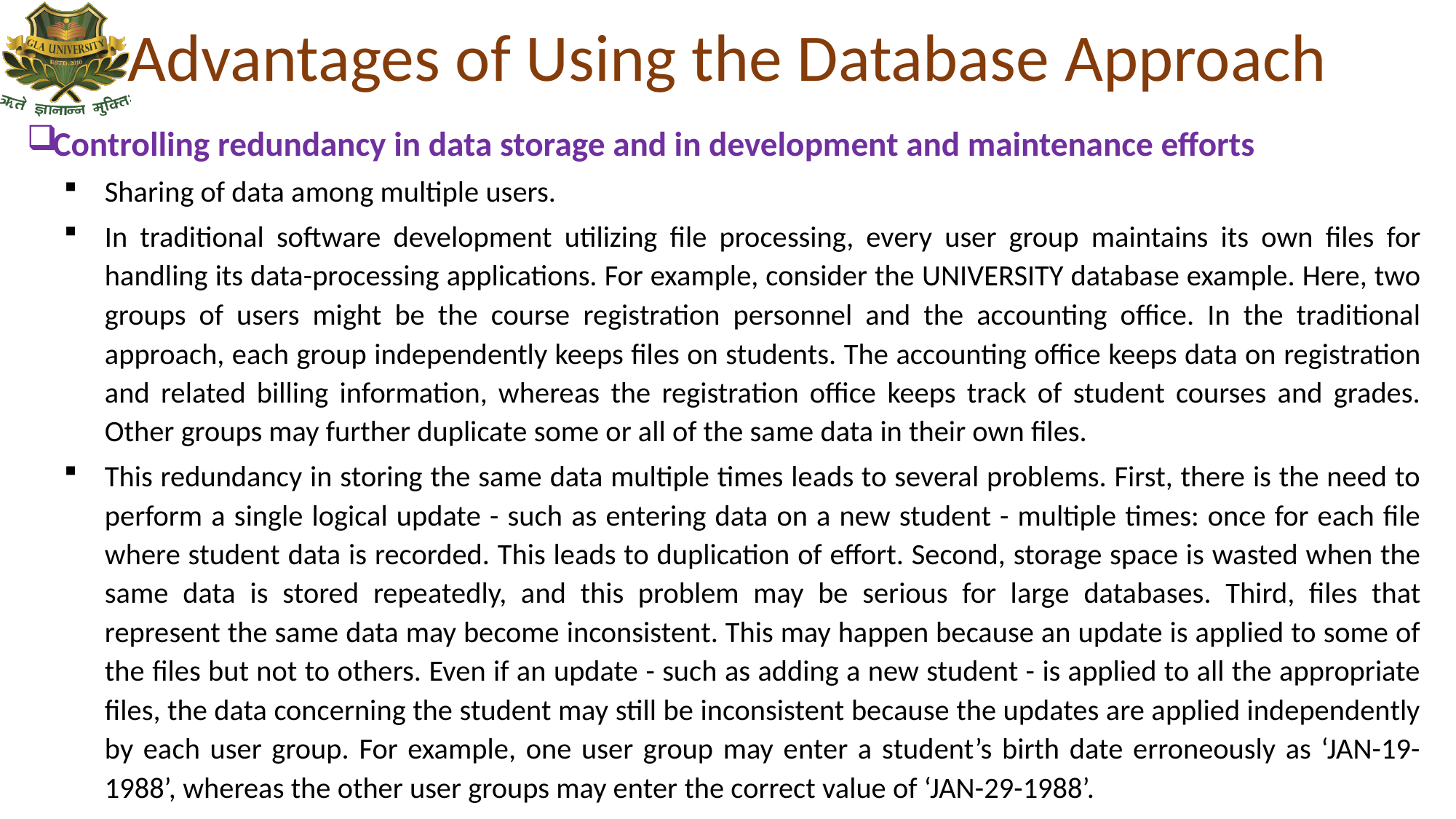

# Advantages of Using the Database Approach
Controlling redundancy in data storage and in development and maintenance efforts
Sharing of data among multiple users.
In traditional software development utilizing file processing, every user group maintains its own files for handling its data-processing applications. For example, consider the UNIVERSITY database example. Here, two groups of users might be the course registration personnel and the accounting office. In the traditional approach, each group independently keeps files on students. The accounting office keeps data on registration and related billing information, whereas the registration office keeps track of student courses and grades. Other groups may further duplicate some or all of the same data in their own files.
This redundancy in storing the same data multiple times leads to several problems. First, there is the need to perform a single logical update - such as entering data on a new student - multiple times: once for each file where student data is recorded. This leads to duplication of effort. Second, storage space is wasted when the same data is stored repeatedly, and this problem may be serious for large databases. Third, files that represent the same data may become inconsistent. This may happen because an update is applied to some of the files but not to others. Even if an update - such as adding a new student - is applied to all the appropriate files, the data concerning the student may still be inconsistent because the updates are applied independently by each user group. For example, one user group may enter a student’s birth date erroneously as ‘JAN-19-1988’, whereas the other user groups may enter the correct value of ‘JAN-29-1988’.